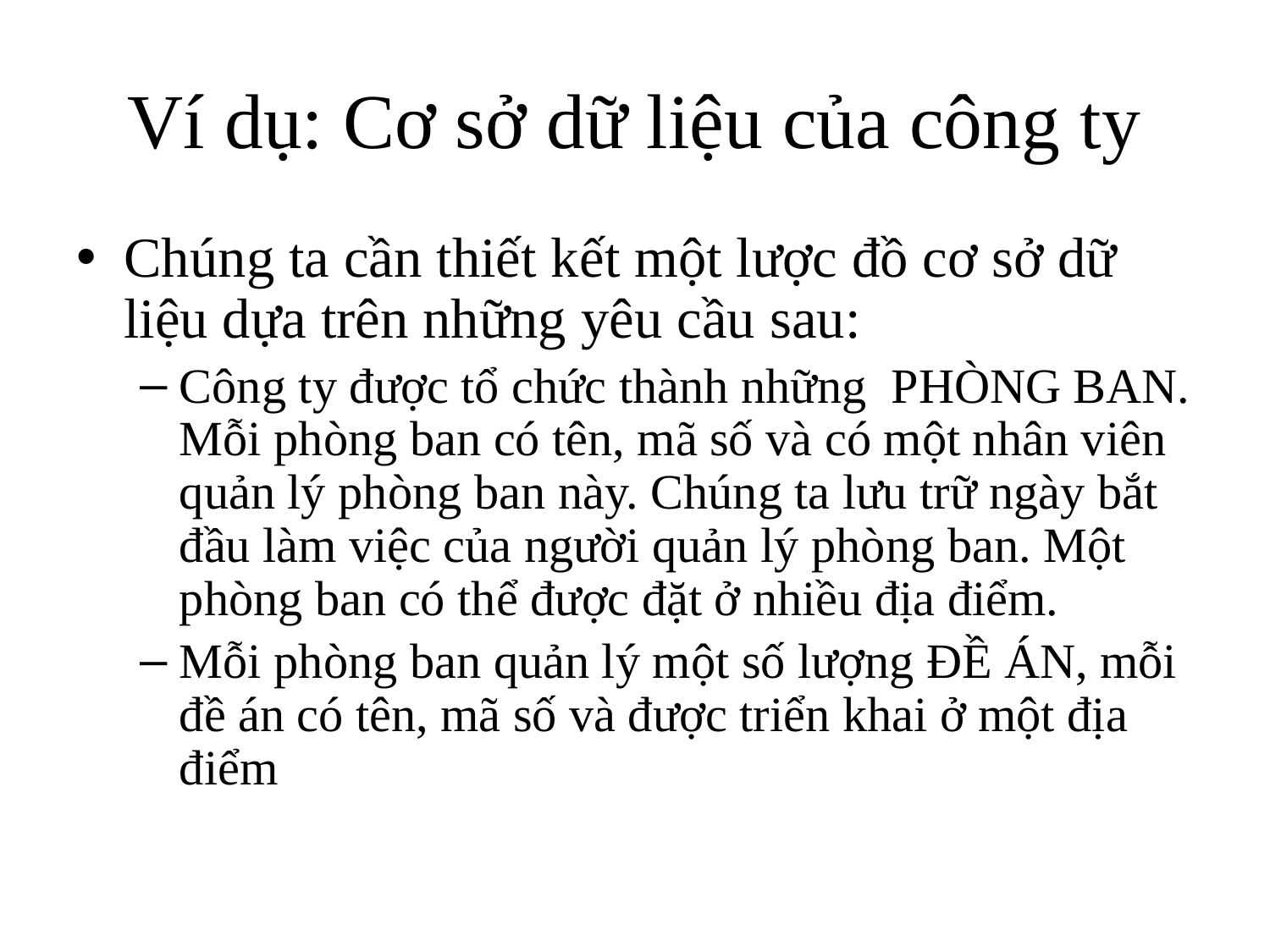

# Ví dụ: Cơ sở dữ liệu của công ty
Chúng ta cần thiết kết một lược đồ cơ sở dữ liệu dựa trên những yêu cầu sau:
Công ty được tổ chức thành những  PHÒNG BAN. Mỗi phòng ban có tên, mã số và có một nhân viên quản lý phòng ban này. Chúng ta lưu trữ ngày bắt đầu làm việc của người quản lý phòng ban. Một phòng ban có thể được đặt ở nhiều địa điểm.
Mỗi phòng ban quản lý một số lượng ĐỀ ÁN, mỗi đề án có tên, mã số và được triển khai ở một địa điểm